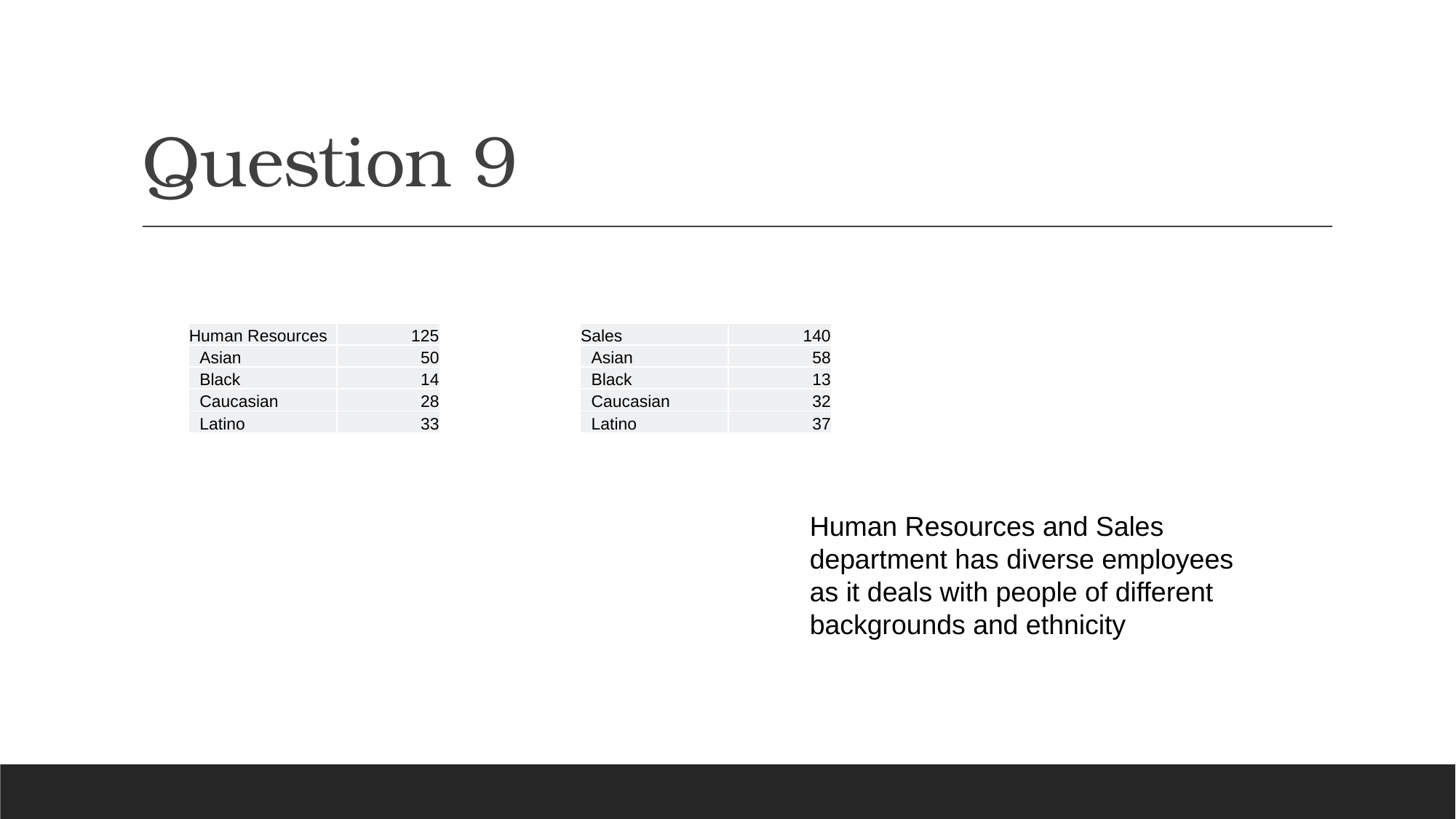

# Question 9
| Human Resources | 125 |
| --- | --- |
| Asian | 50 |
| Black | 14 |
| Caucasian | 28 |
| Latino | 33 |
| Sales | 140 |
| --- | --- |
| Asian | 58 |
| Black | 13 |
| Caucasian | 32 |
| Latino | 37 |
Human Resources and Sales department has diverse employees as it deals with people of different backgrounds and ethnicity